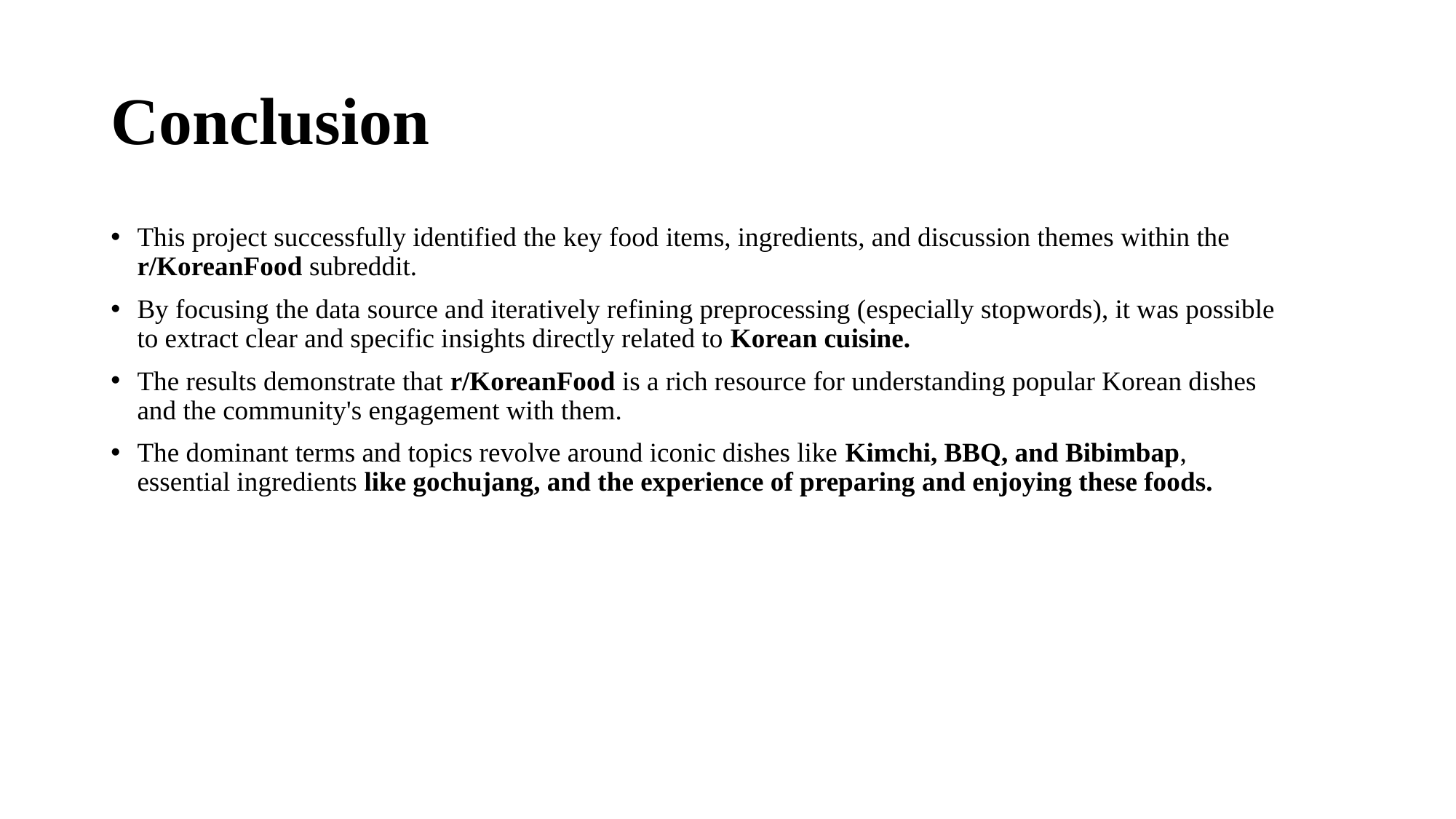

# Conclusion
This project successfully identified the key food items, ingredients, and discussion themes within the r/KoreanFood subreddit.
By focusing the data source and iteratively refining preprocessing (especially stopwords), it was possible to extract clear and specific insights directly related to Korean cuisine.
The results demonstrate that r/KoreanFood is a rich resource for understanding popular Korean dishes and the community's engagement with them.
The dominant terms and topics revolve around iconic dishes like Kimchi, BBQ, and Bibimbap, essential ingredients like gochujang, and the experience of preparing and enjoying these foods.